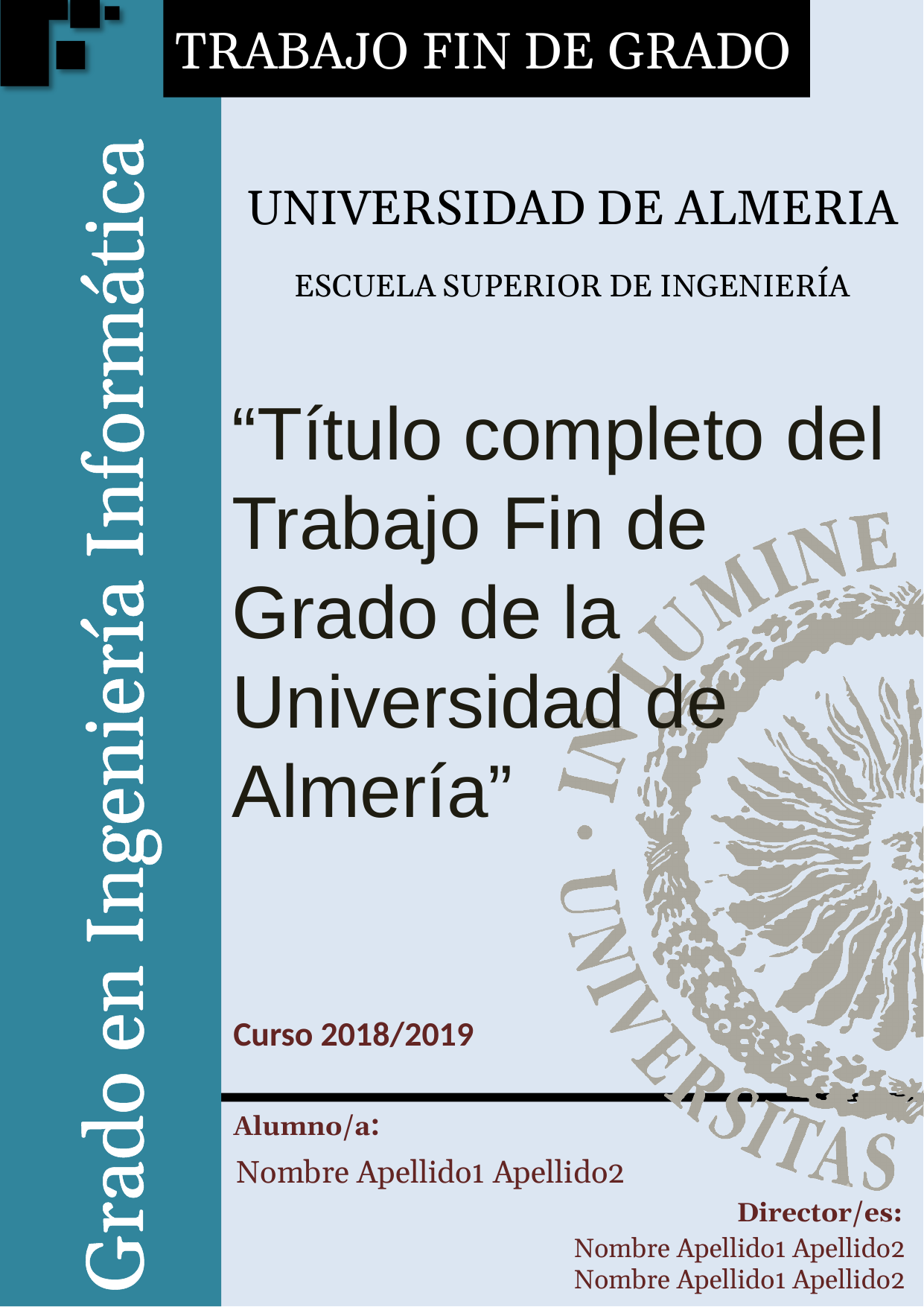

“Título completo del Trabajo Fin de Grado de la Universidad de Almería”
Nombre Apellido1 Apellido2
Nombre Apellido1 Apellido2
Nombre Apellido1 Apellido2